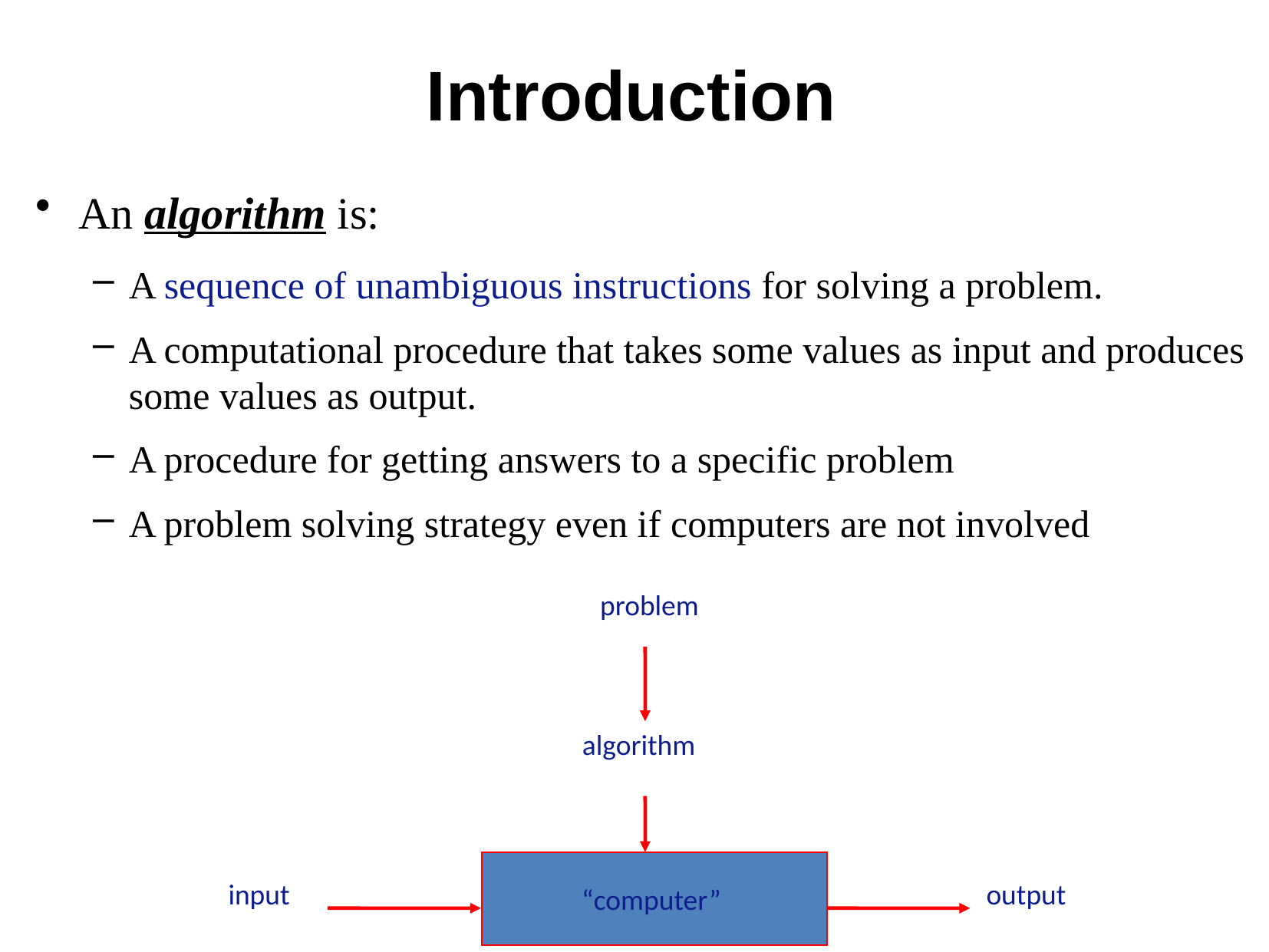

# Introduction
An algorithm is:
A sequence of unambiguous instructions for solving a problem.
A computational procedure that takes some values as input and produces some values as output.
A procedure for getting answers to a specific problem
A problem solving strategy even if computers are not involved

problem

algorithm

“computer”
input
output